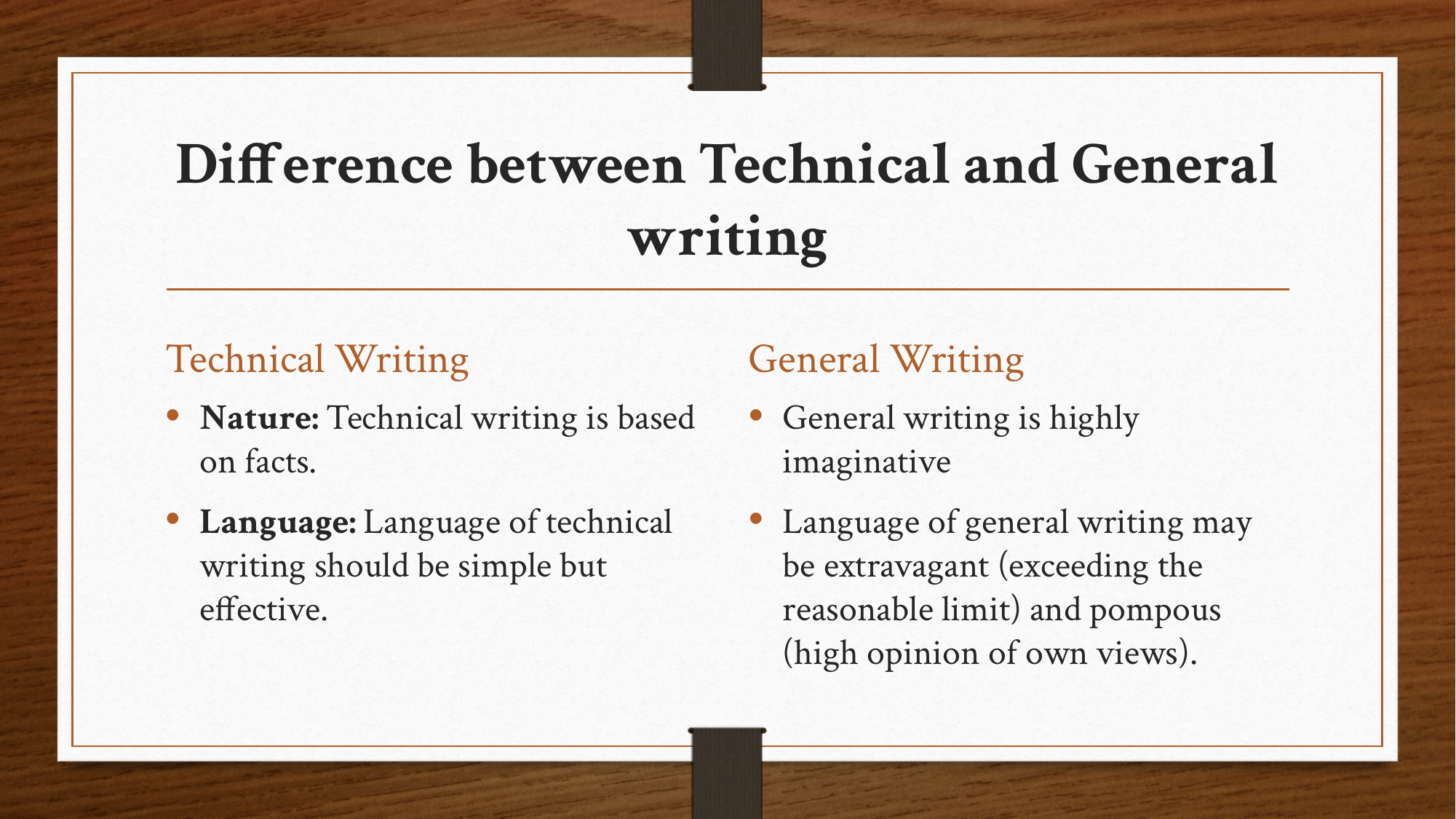

# Difference between Technical and General writing
Technical Writing
General Writing
Nature: Technical writing is based on facts.
Language: Language of technical writing should be simple but effective.

General writing is highly imaginative
Language of general writing may be extravagant (exceeding the reasonable limit) and pompous (high opinion of own views).